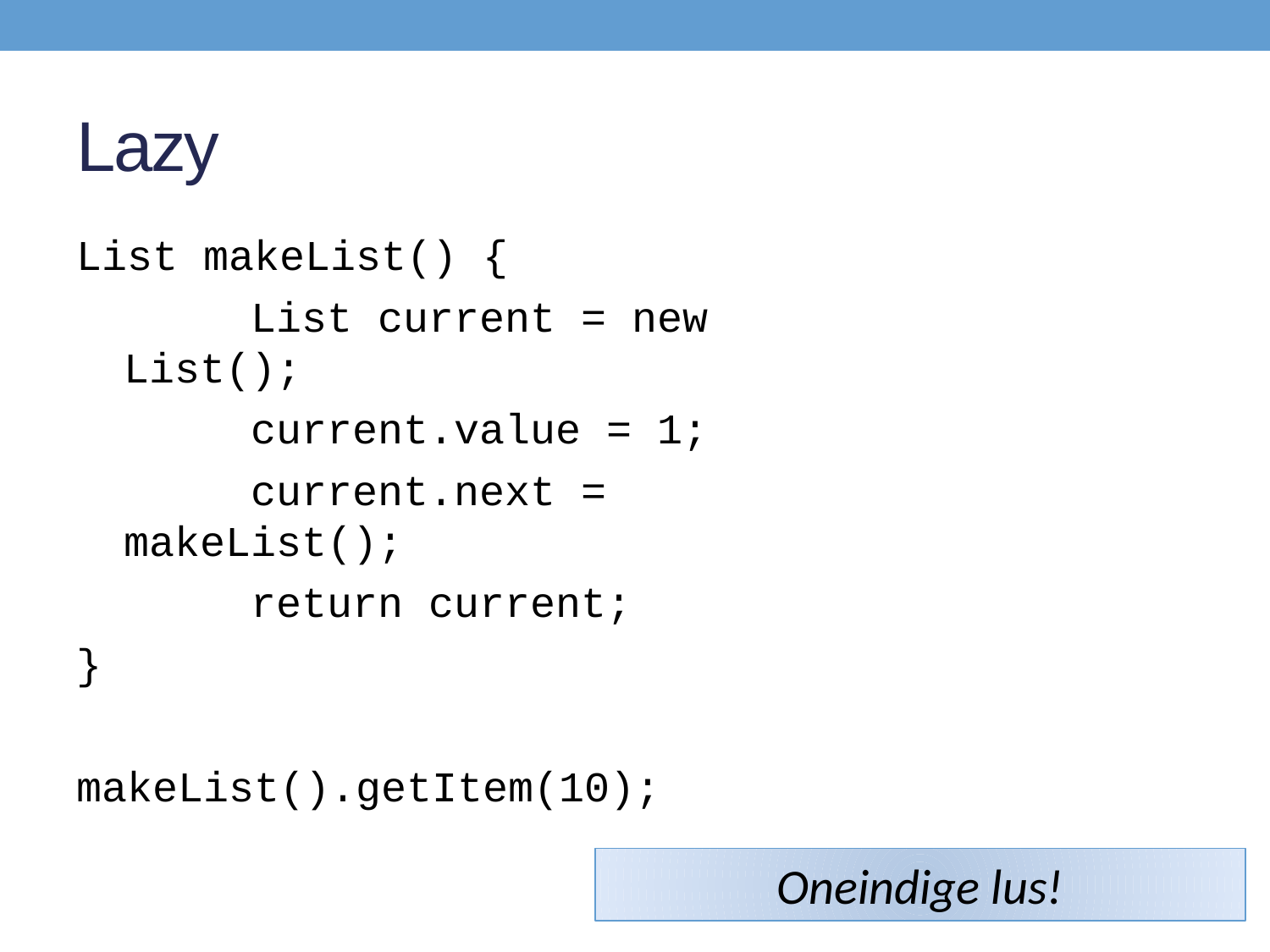

# Lazy
List makeList() {
		List current = new List();
		current.value = 1;
		current.next = makeList();
		return current;
}

makeList().getItem(10);
Oneindige lus!